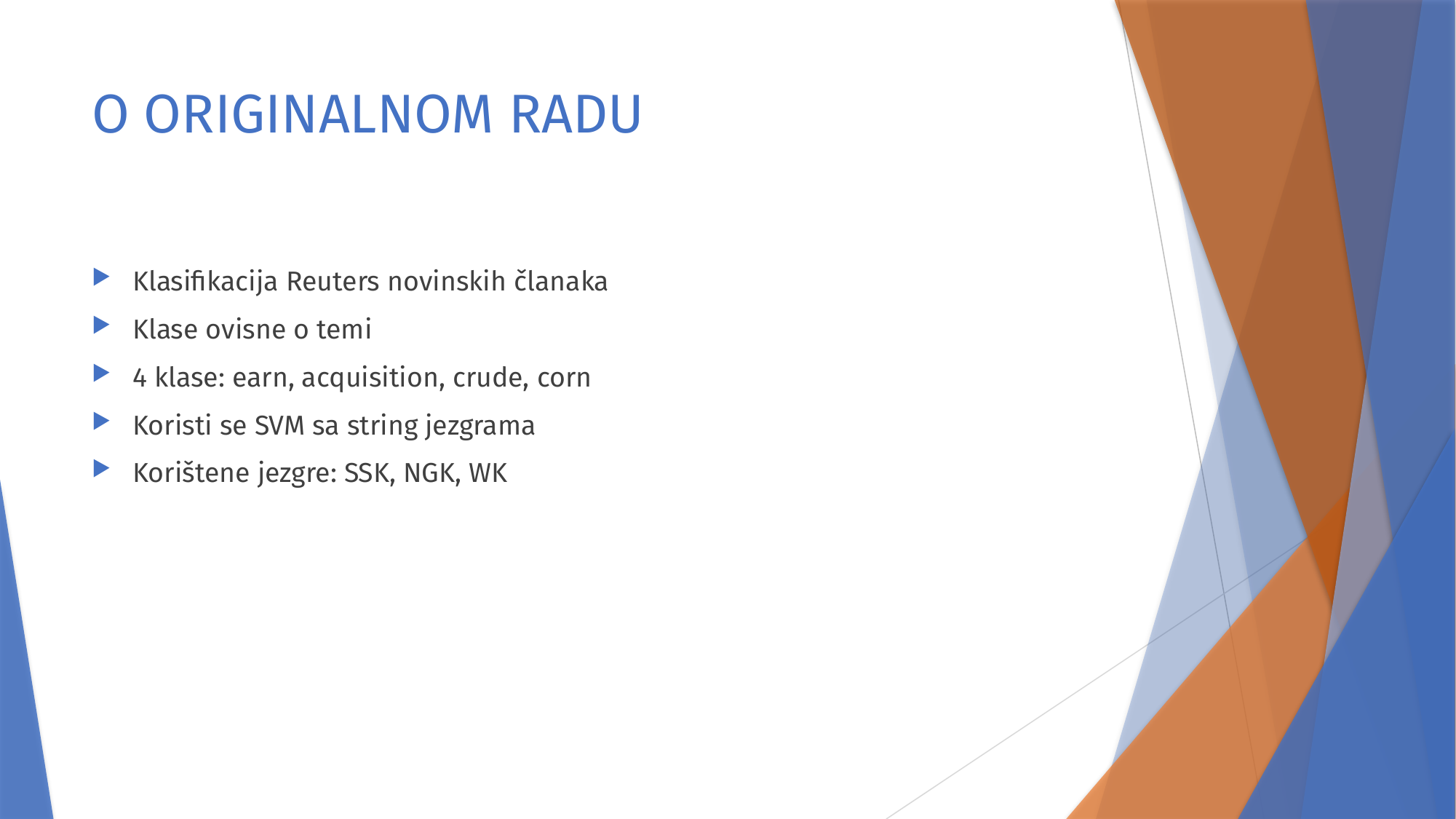

# O ORIGINALNOM RADU
Klasifikacija Reuters novinskih članaka
Klase ovisne o temi
4 klase: earn, acquisition, crude, corn
Koristi se SVM sa string jezgrama
Korištene jezgre: SSK, NGK, WK